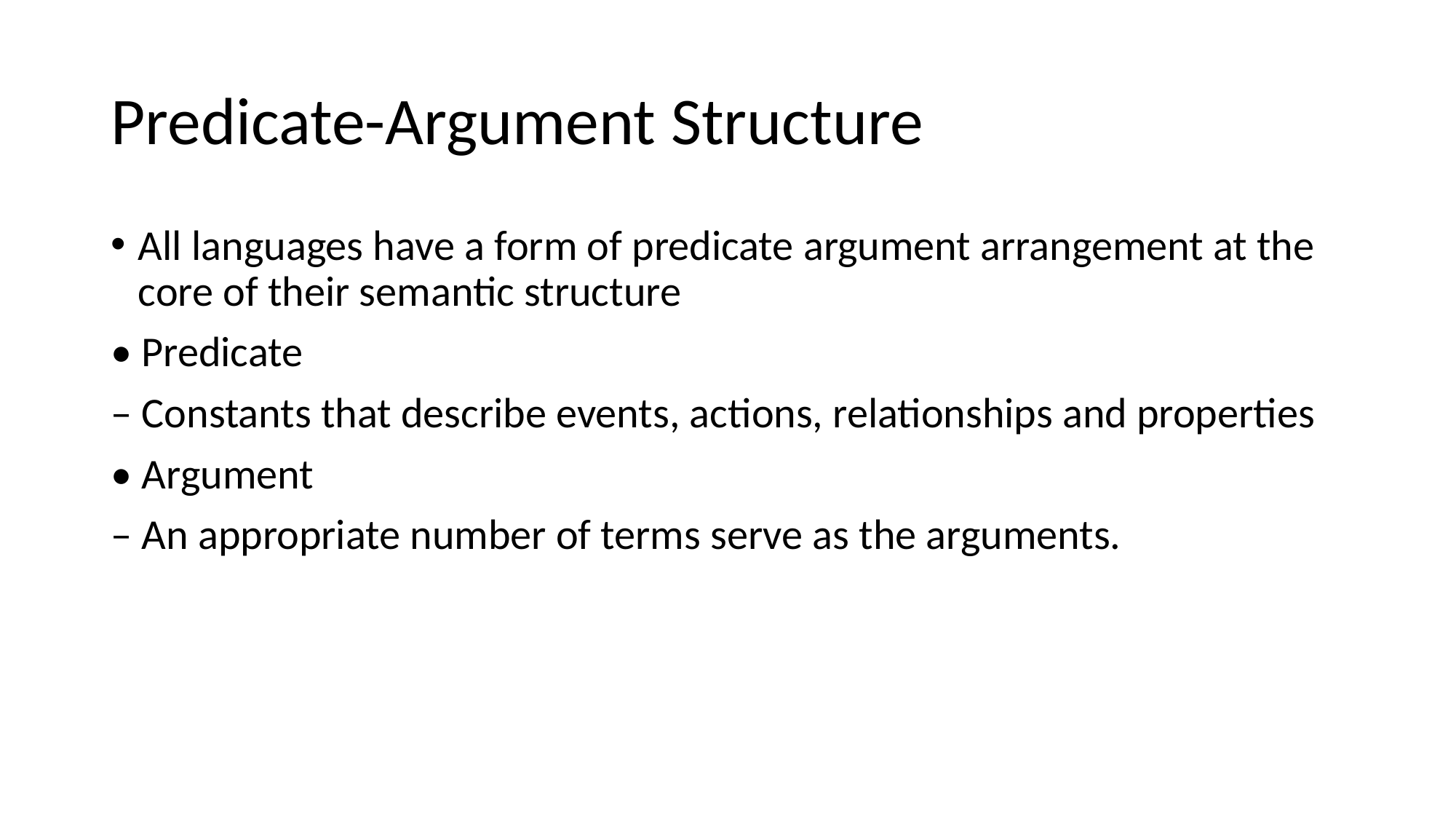

# Predicate-Argument Structure
All languages have a form of predicate argument arrangement at the core of their semantic structure
• Predicate
– Constants that describe events, actions, relationships and properties
• Argument
– An appropriate number of terms serve as the arguments.